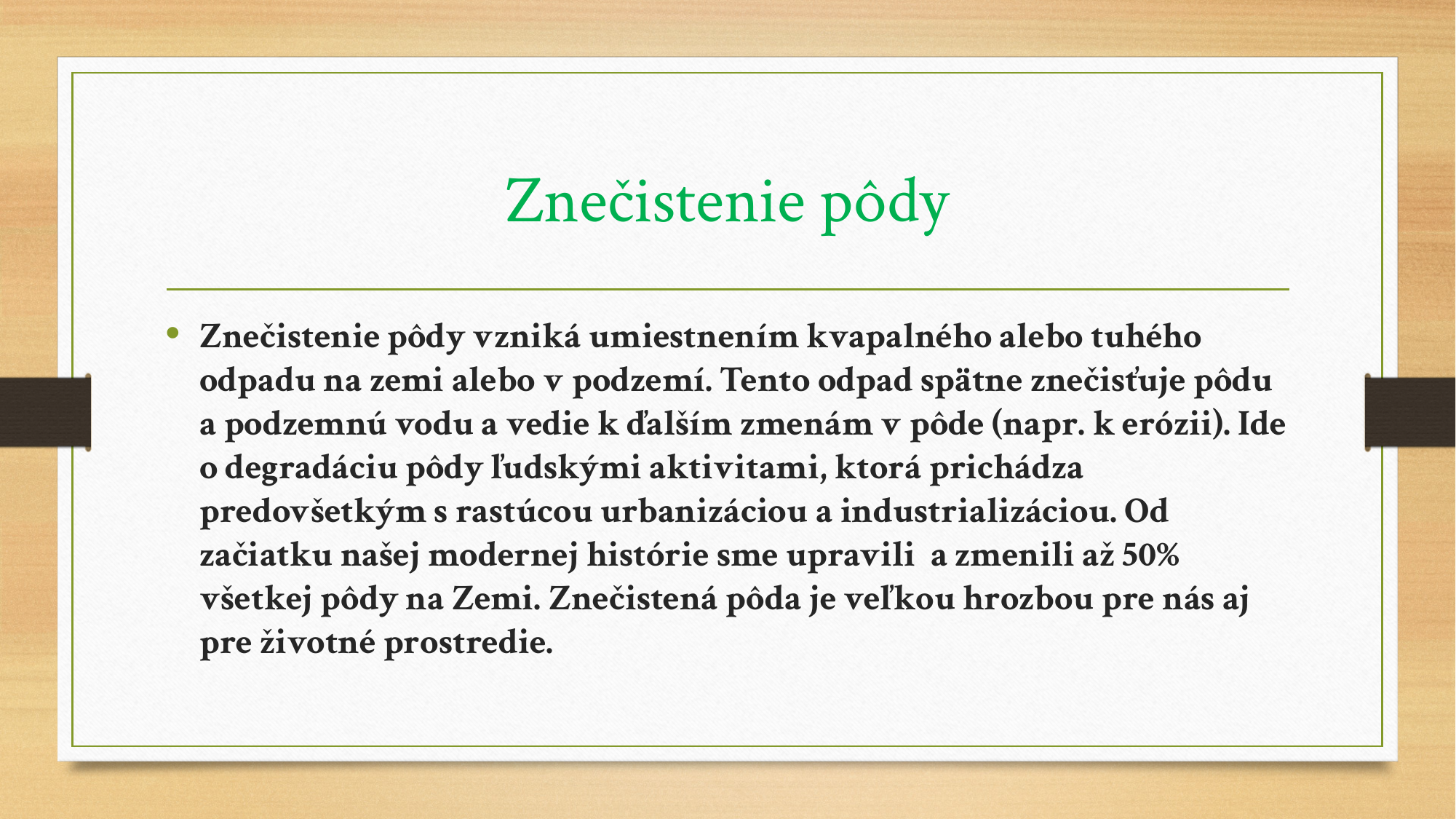

# Znečistenie pôdy
Znečistenie pôdy vzniká umiestnením kvapalného alebo tuhého odpadu na zemi alebo v podzemí. Tento odpad spätne znečisťuje pôdu a podzemnú vodu a vedie k ďalším zmenám v pôde (napr. k erózii). Ide o degradáciu pôdy ľudskými aktivitami, ktorá prichádza predovšetkým s rastúcou urbanizáciou a industrializáciou. Od začiatku našej modernej histórie sme upravili  a zmenili až 50% všetkej pôdy na Zemi. Znečistená pôda je veľkou hrozbou pre nás aj pre životné prostredie.